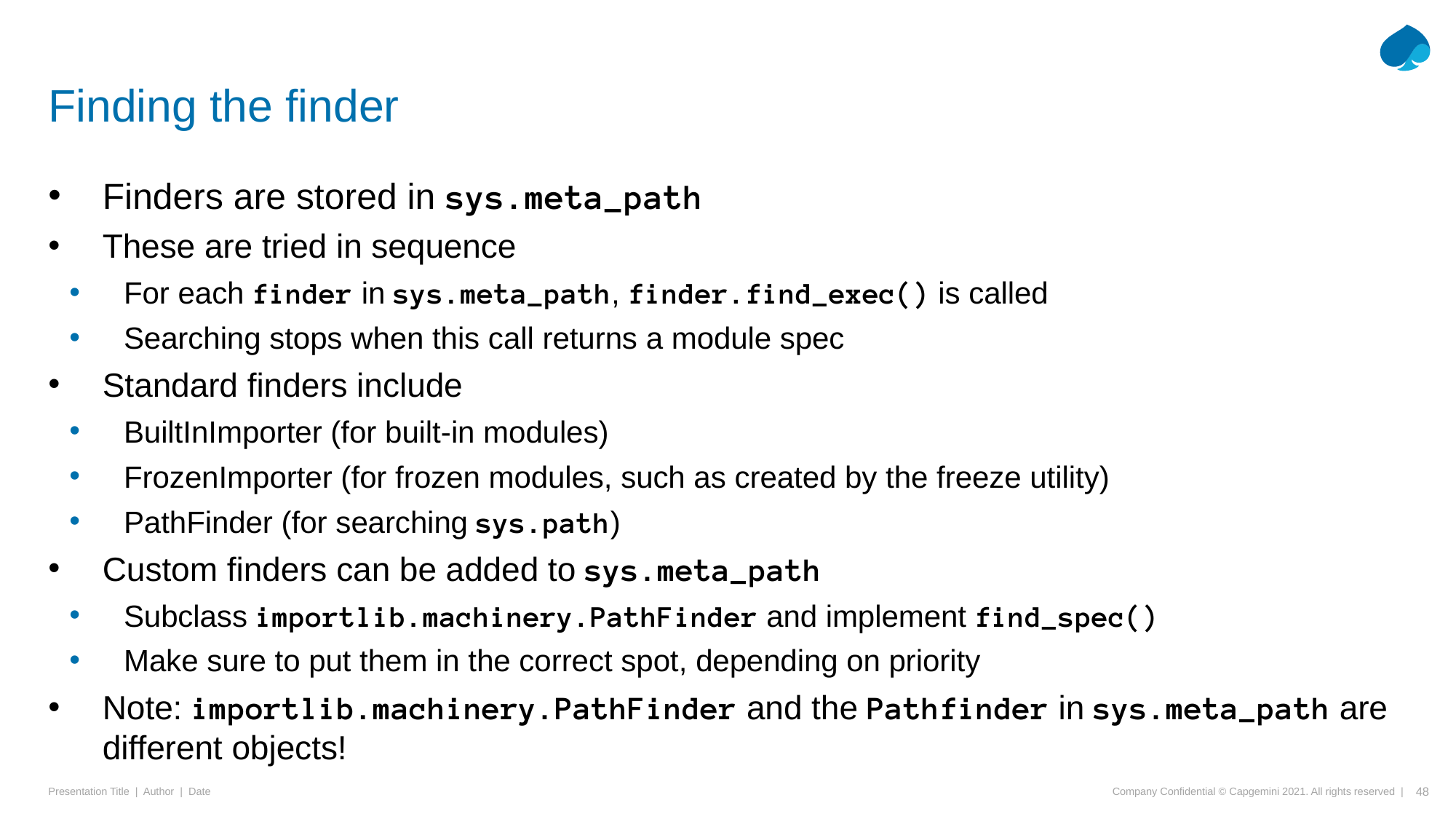

# Finding the finder
Finders are stored in sys.meta_path
These are tried in sequence
For each finder in sys.meta_path, finder.find_exec() is called
Searching stops when this call returns a module spec
Standard finders include
BuiltInImporter (for built-in modules)
FrozenImporter (for frozen modules, such as created by the freeze utility)
PathFinder (for searching sys.path)
Custom finders can be added to sys.meta_path
Subclass importlib.machinery.PathFinder and implement find_spec()
Make sure to put them in the correct spot, depending on priority
Note: importlib.machinery.PathFinder and the Pathfinder in sys.meta_path are different objects!